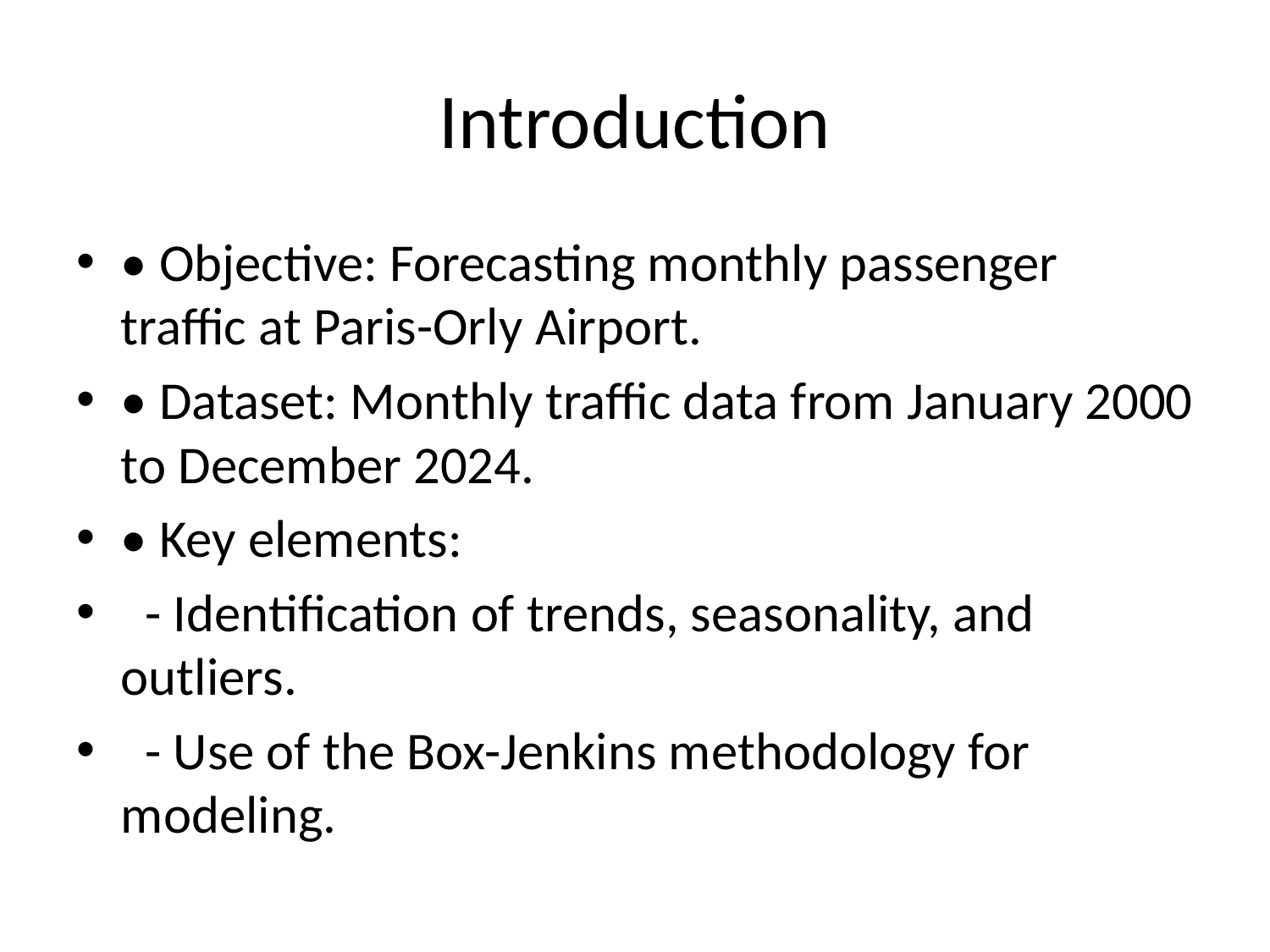

# Introduction
• Objective: Forecasting monthly passenger traffic at Paris-Orly Airport.
• Dataset: Monthly traffic data from January 2000 to December 2024.
• Key elements:
  - Identification of trends, seasonality, and outliers.
  - Use of the Box-Jenkins methodology for modeling.